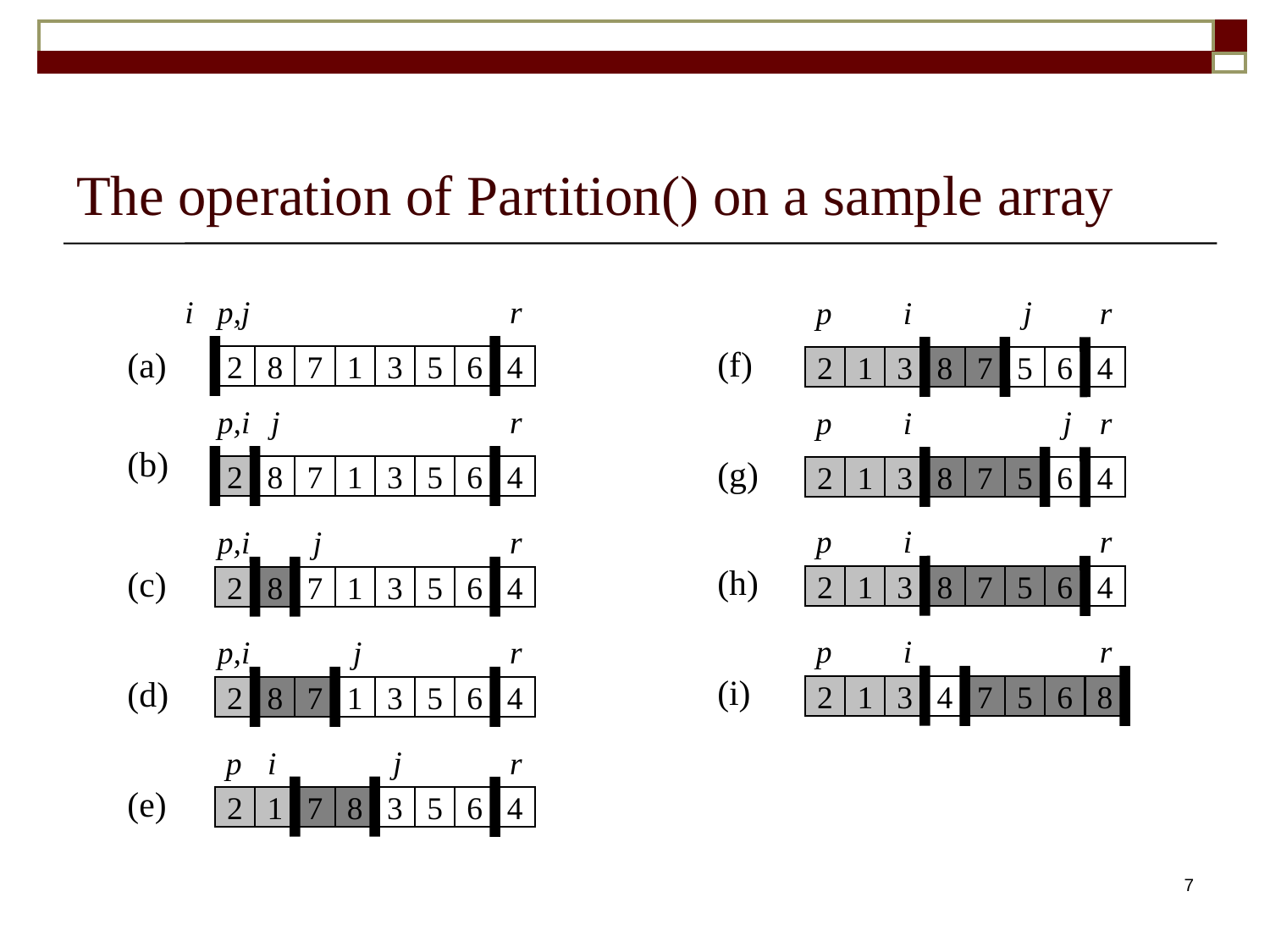

# The operation of Partition() on a sample array
i
p,j
r
(a)

2
8
7
1
3
5
6
4
j
p
i
r
(f)

2
1
3
8
7
5
6
4
p,i
j
r
(b)

2
8
7
1
3
5
6
4
j
p
i
r
(g)

2
1
3
8
7
5
6
4
p
i
r
(h)

2
1
3
8
7
5
6
4
p,i
j
r
(c)

2
8
7
1
3
5
6
4
p
i
r
(i)

2
1
3
4
7
5
6
8
p,i
j
r
(d)

2
8
7
1
3
5
6
4
j
p
i
r
(e)

2
1
7
8
3
5
6
4
7